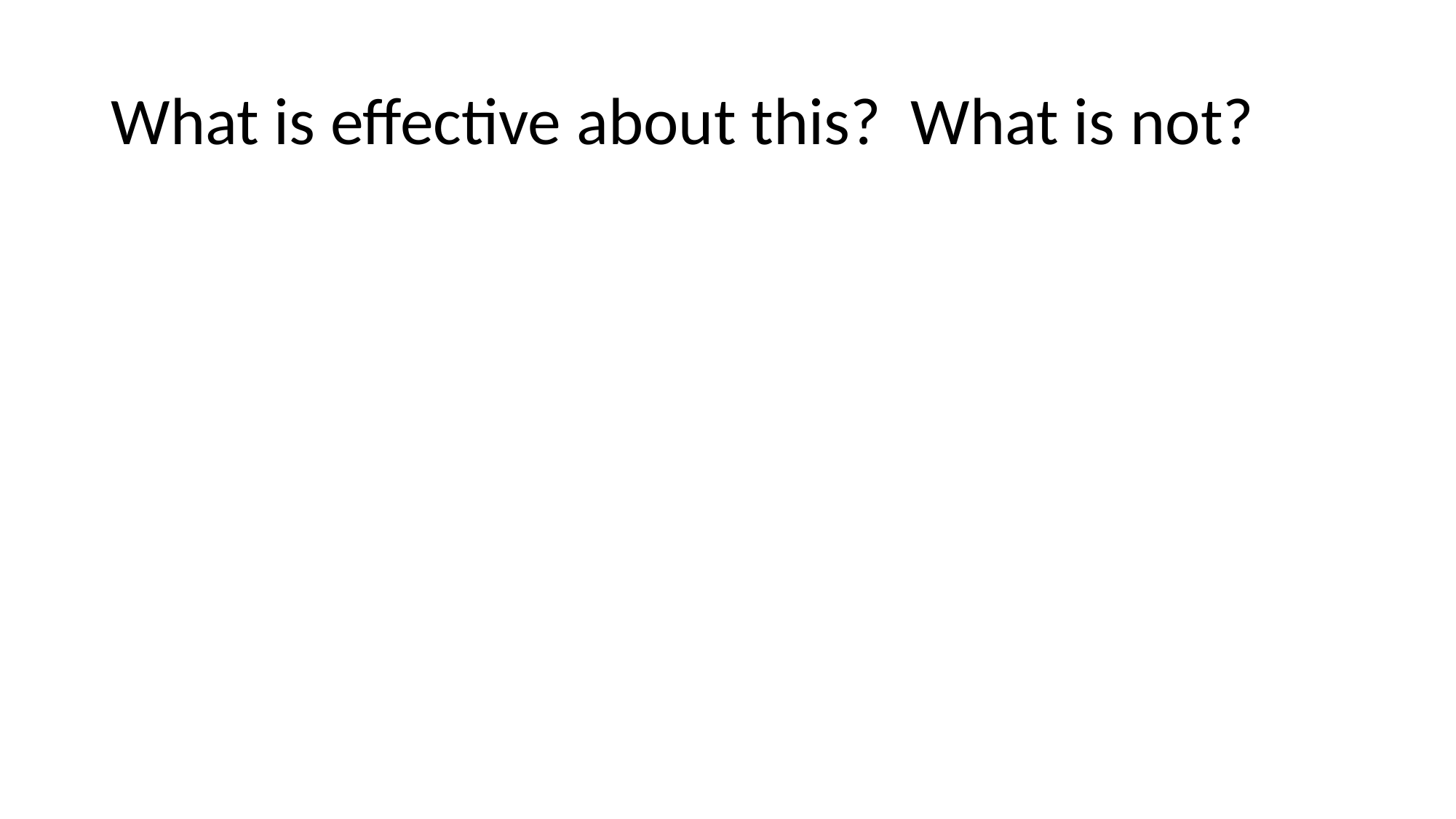

# What is effective about this?  What is not?